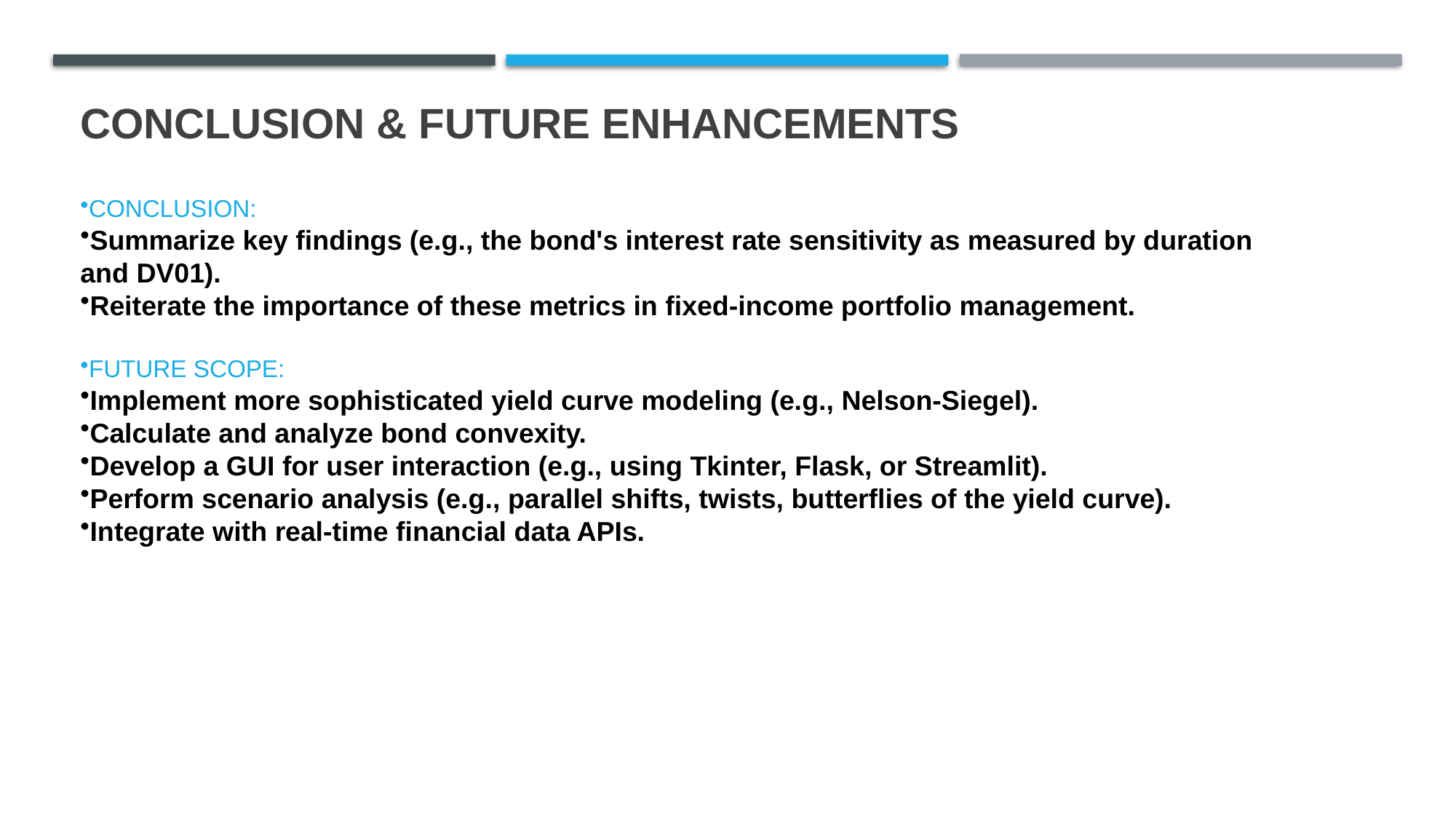

# Conclusion & Future Enhancements
Conclusion:
Summarize key findings (e.g., the bond's interest rate sensitivity as measured by duration and DV01).
Reiterate the importance of these metrics in fixed-income portfolio management.

Future Scope:
Implement more sophisticated yield curve modeling (e.g., Nelson-Siegel).
Calculate and analyze bond convexity.
Develop a GUI for user interaction (e.g., using Tkinter, Flask, or Streamlit).
Perform scenario analysis (e.g., parallel shifts, twists, butterflies of the yield curve).
Integrate with real-time financial data APIs.